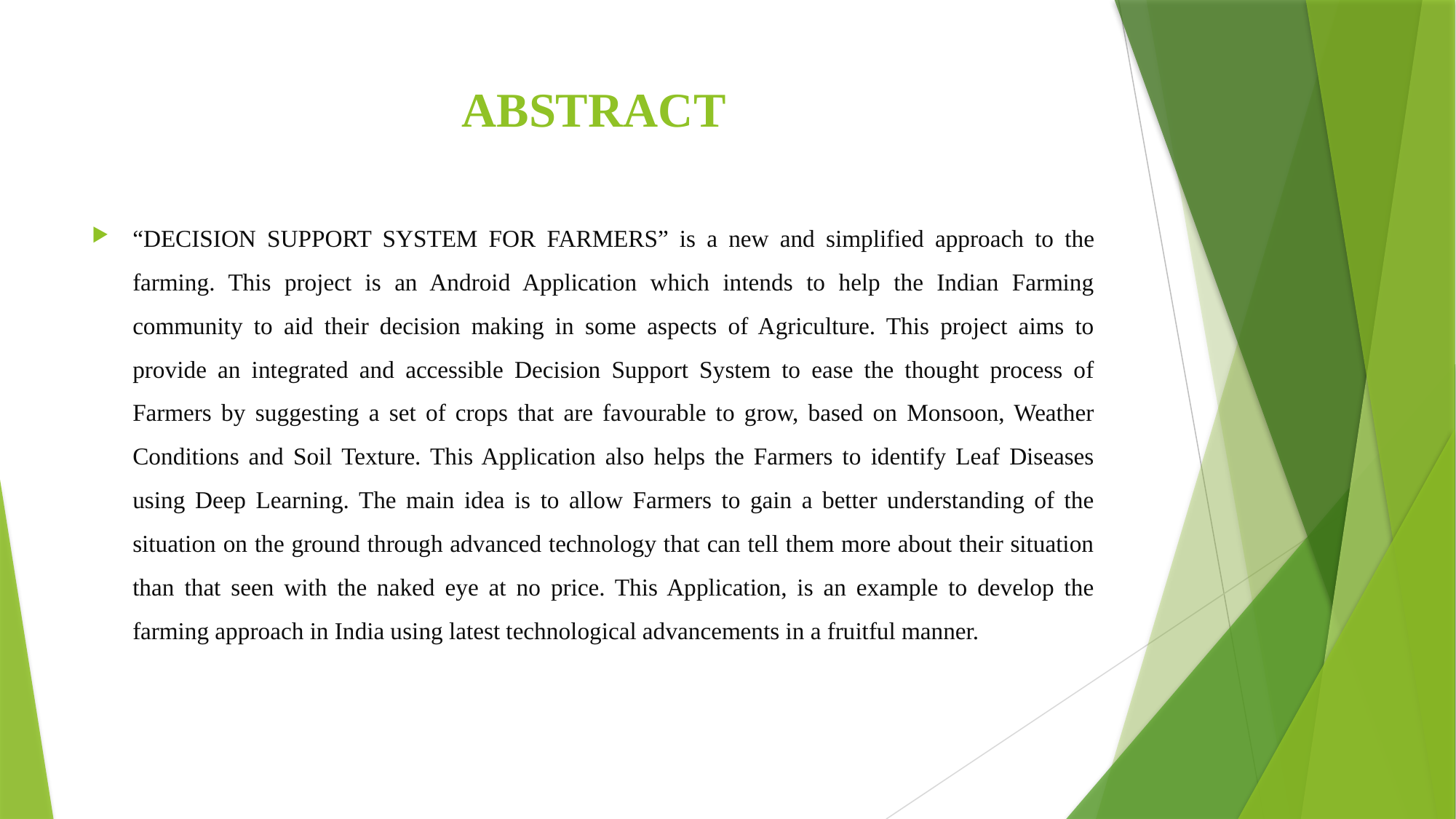

# ABSTRACT
“DECISION SUPPORT SYSTEM FOR FARMERS” is a new and simplified approach to the farming. This project is an Android Application which intends to help the Indian Farming community to aid their decision making in some aspects of Agriculture. This project aims to provide an integrated and accessible Decision Support System to ease the thought process of Farmers by suggesting a set of crops that are favourable to grow, based on Monsoon, Weather Conditions and Soil Texture. This Application also helps the Farmers to identify Leaf Diseases using Deep Learning. The main idea is to allow Farmers to gain a better understanding of the situation on the ground through advanced technology that can tell them more about their situation than that seen with the naked eye at no price. This Application, is an example to develop the farming approach in India using latest technological advancements in a fruitful manner.